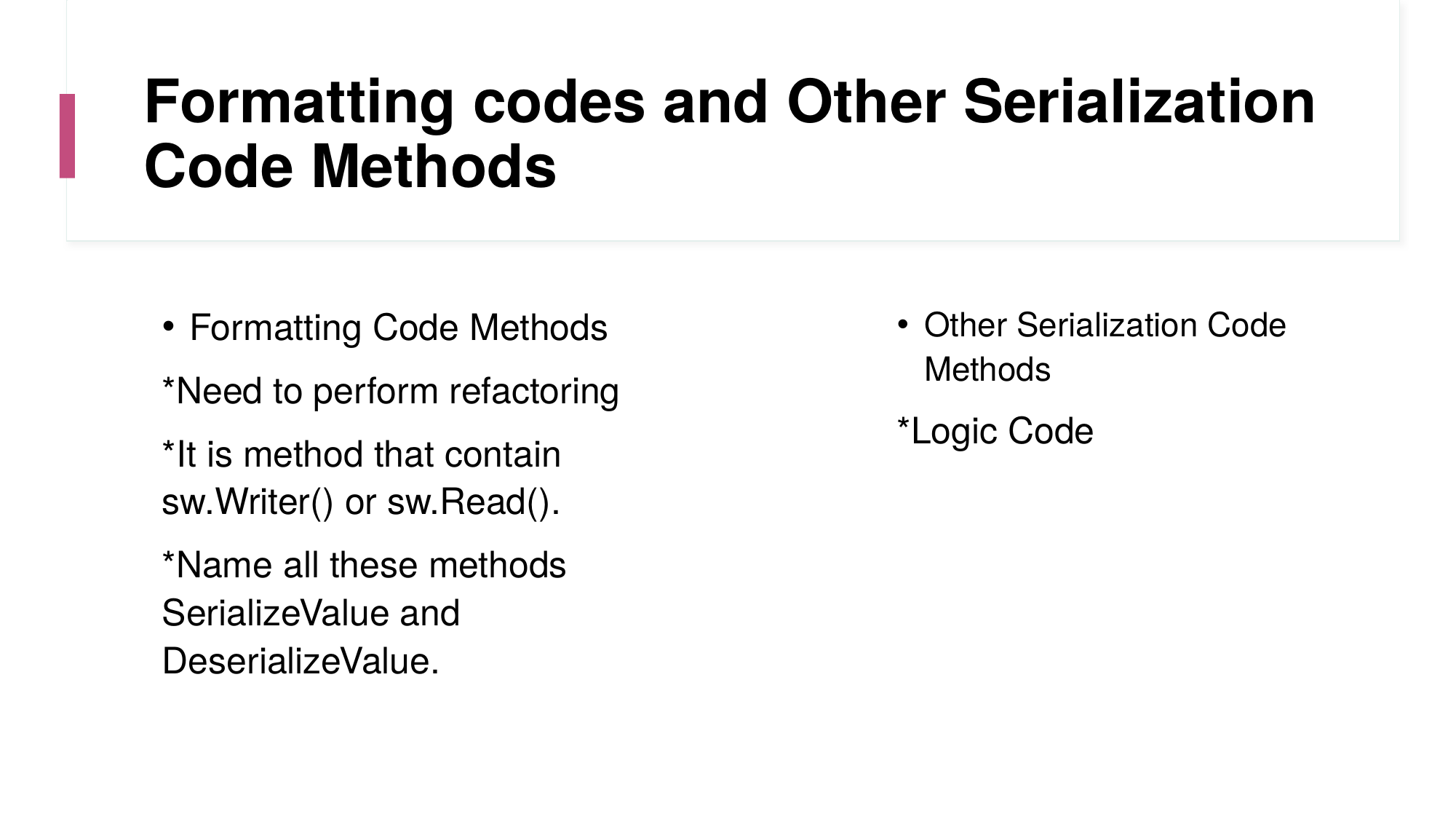

# Formatting codes and Other Serialization Code Methods
Formatting Code Methods
*Need to perform refactoring
*It is method that contain sw.Writer() or sw.Read().
*Name all these methods SerializeValue and DeserializeValue.

Other Serialization Code Methods
*Logic Code